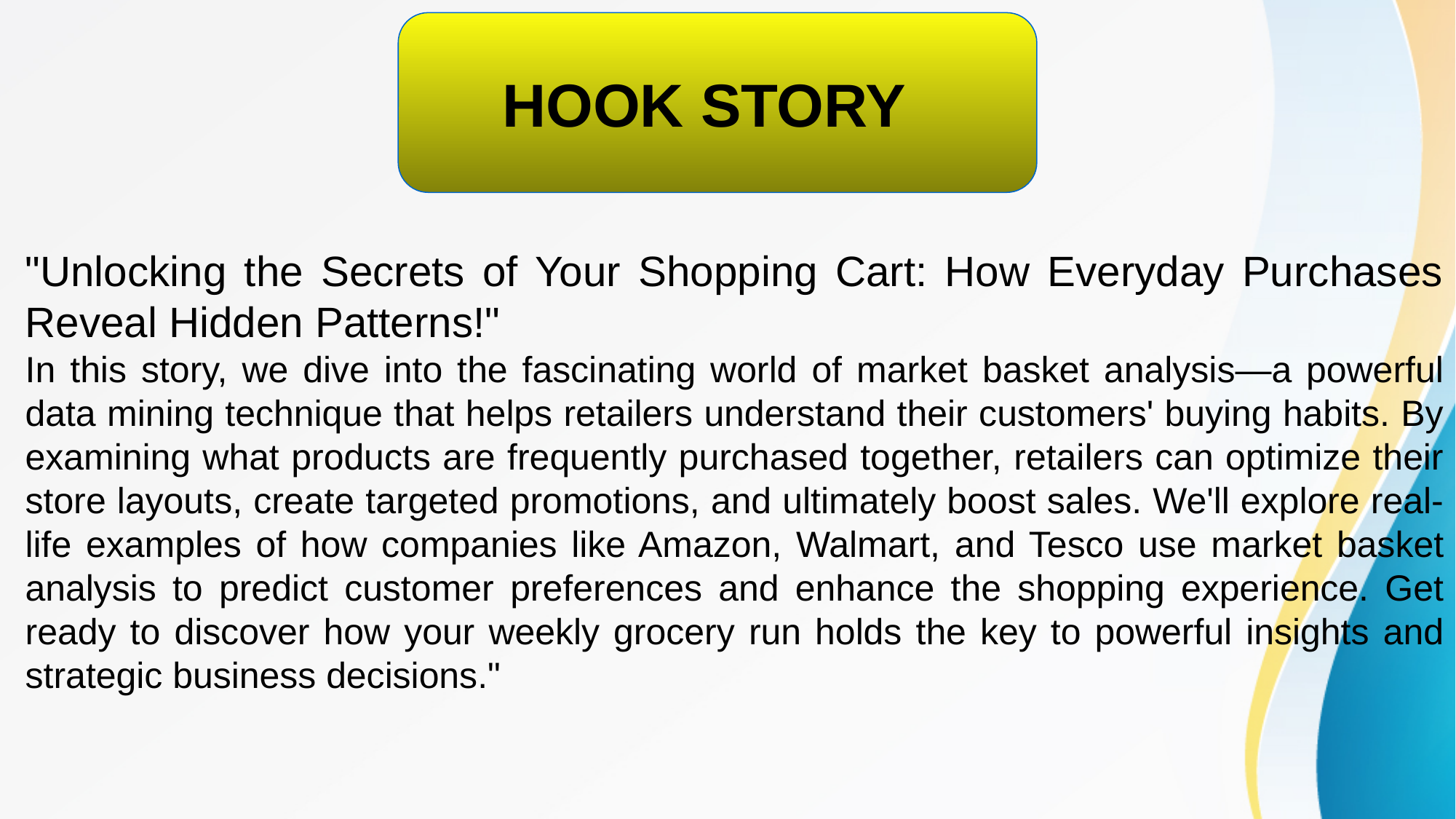

HOOK STORY
"Unlocking the Secrets of Your Shopping Cart: How Everyday Purchases Reveal Hidden Patterns!"
In this story, we dive into the fascinating world of market basket analysis—a powerful data mining technique that helps retailers understand their customers' buying habits. By examining what products are frequently purchased together, retailers can optimize their store layouts, create targeted promotions, and ultimately boost sales. We'll explore real-life examples of how companies like Amazon, Walmart, and Tesco use market basket analysis to predict customer preferences and enhance the shopping experience. Get ready to discover how your weekly grocery run holds the key to powerful insights and strategic business decisions."